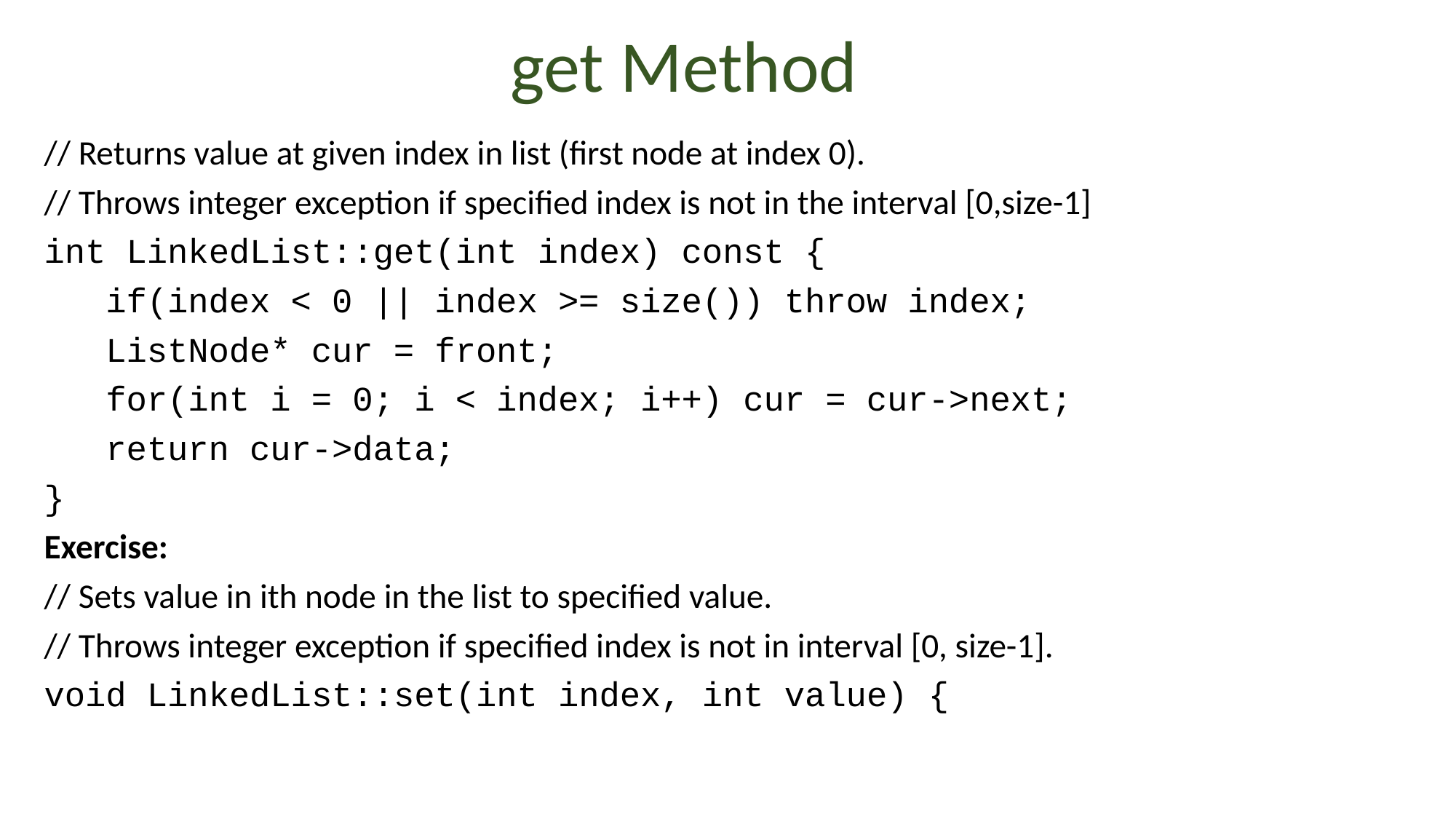

# get Method
// Returns value at given index in list (first node at index 0).
// Throws integer exception if specified index is not in the interval [0,size-1]
int LinkedList::get(int index) const {
   if(index < 0 || index >= size()) throw index;
   ListNode* cur = front;
   for(int i = 0; i < index; i++) cur = cur->next;
   return cur->data;
}
Exercise:
// Sets value in ith node in the list to specified value.
// Throws integer exception if specified index is not in interval [0, size-1].
void LinkedList::set(int index, int value) {